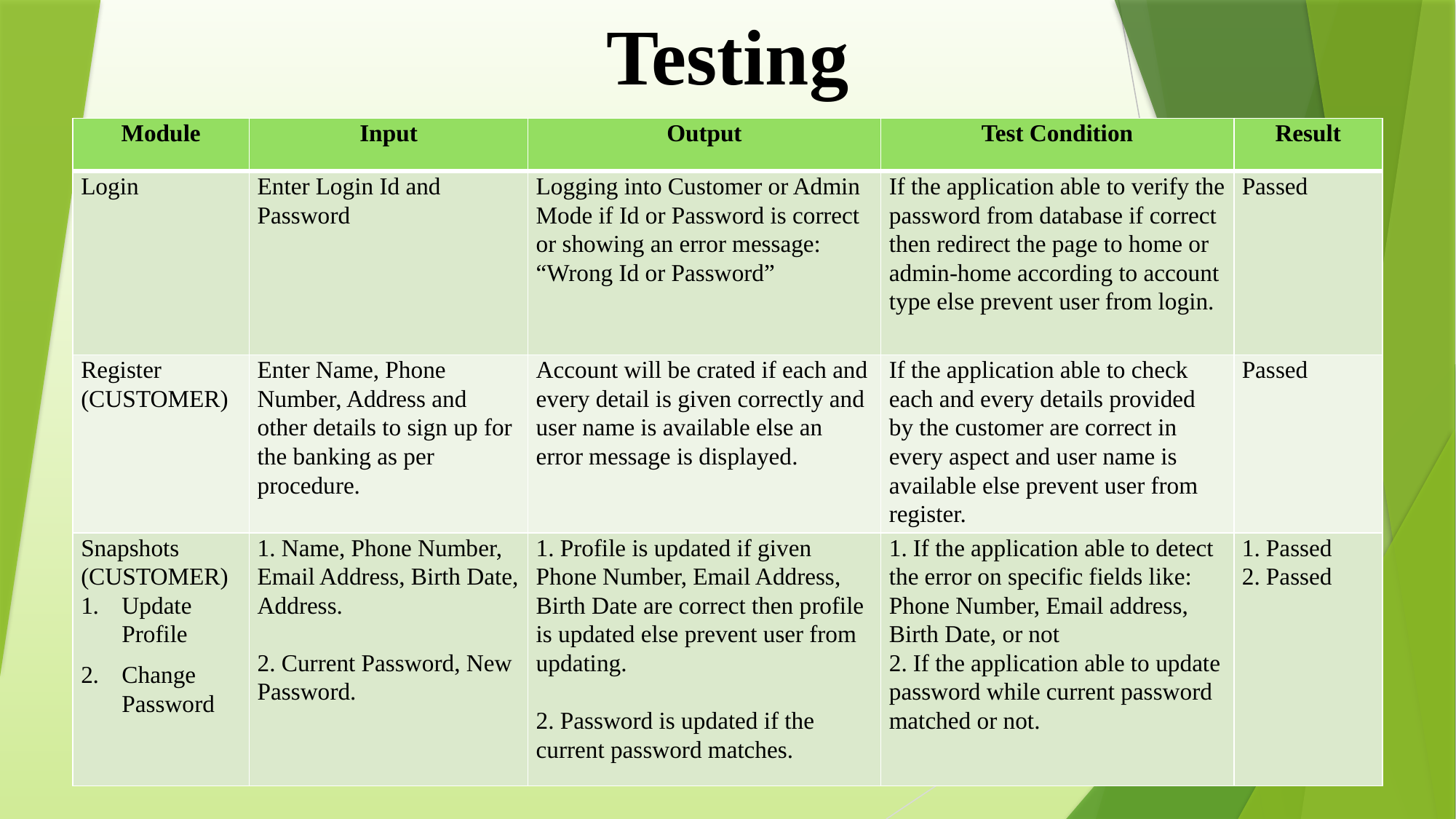

Testing
| Module | Input | Output | Test Condition | Result |
| --- | --- | --- | --- | --- |
| Login | Enter Login Id and Password | Logging into Customer or Admin Mode if Id or Password is correct or showing an error message: “Wrong Id or Password” | If the application able to verify the password from database if correct then redirect the page to home or admin-home according to account type else prevent user from login. | Passed |
| Register (CUSTOMER) | Enter Name, Phone Number, Address and other details to sign up for the banking as per procedure. | Account will be crated if each and every detail is given correctly and user name is available else an error message is displayed. | If the application able to check each and every details provided by the customer are correct in every aspect and user name is available else prevent user from register. | Passed |
| Snapshots (CUSTOMER) Update Profile Change Password | 1. Name, Phone Number, Email Address, Birth Date, Address.   2. Current Password, New Password. | 1. Profile is updated if given Phone Number, Email Address, Birth Date are correct then profile is updated else prevent user from updating.   2. Password is updated if the current password matches. | 1. If the application able to detect the error on specific fields like: Phone Number, Email address, Birth Date, or not 2. If the application able to update password while current password matched or not. | 1. Passed 2. Passed |